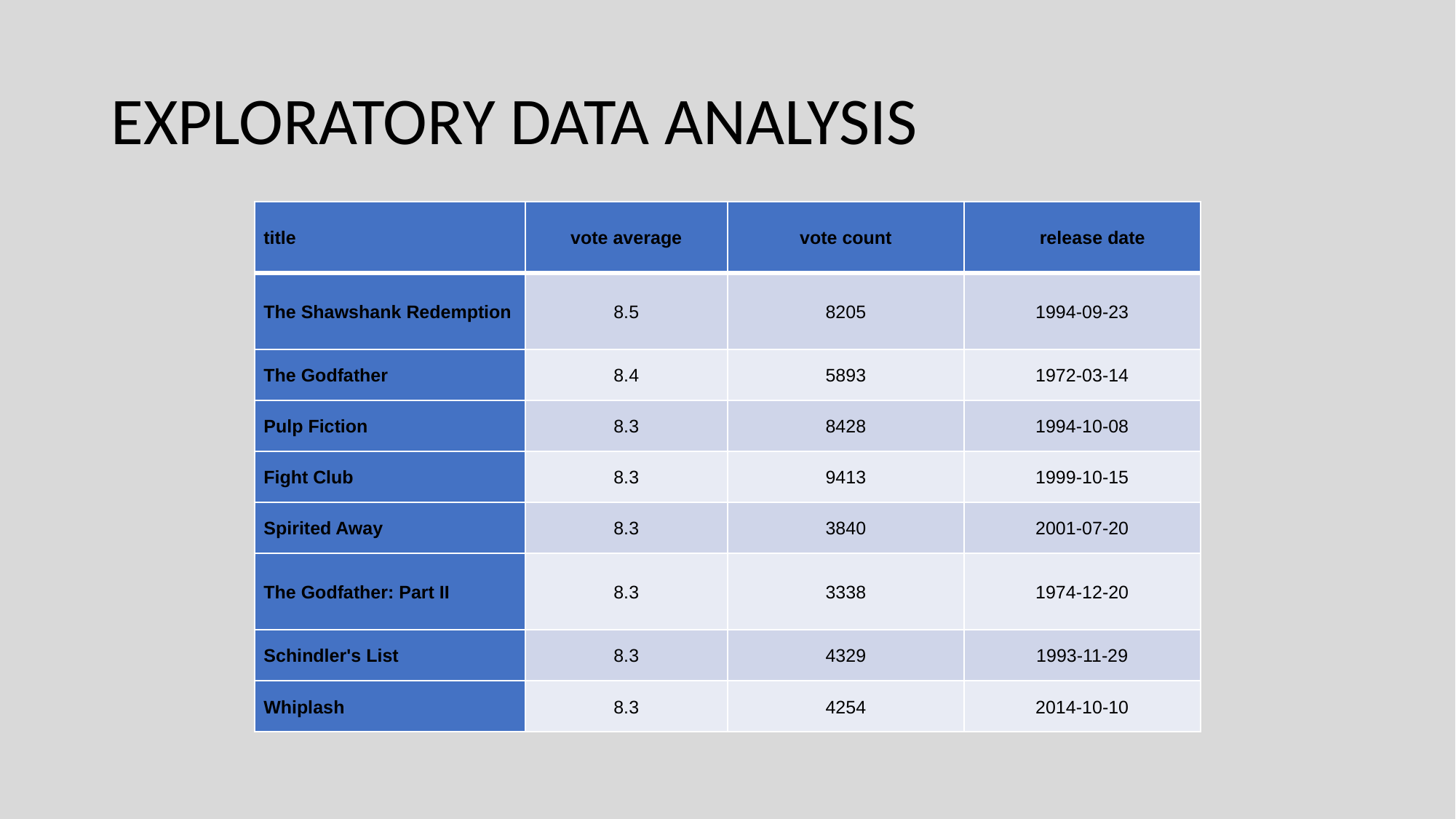

# EXPLORATORY DATA ANALYSIS
| title | vote average | vote count | release date |
| --- | --- | --- | --- |
| The Shawshank Redemption | 8.5 | 8205 | 1994-09-23 |
| The Godfather | 8.4 | 5893 | 1972-03-14 |
| Pulp Fiction | 8.3 | 8428 | 1994-10-08 |
| Fight Club | 8.3 | 9413 | 1999-10-15 |
| Spirited Away | 8.3 | 3840 | 2001-07-20 |
| The Godfather: Part II | 8.3 | 3338 | 1974-12-20 |
| Schindler's List | 8.3 | 4329 | 1993-11-29 |
| Whiplash | 8.3 | 4254 | 2014-10-10 |